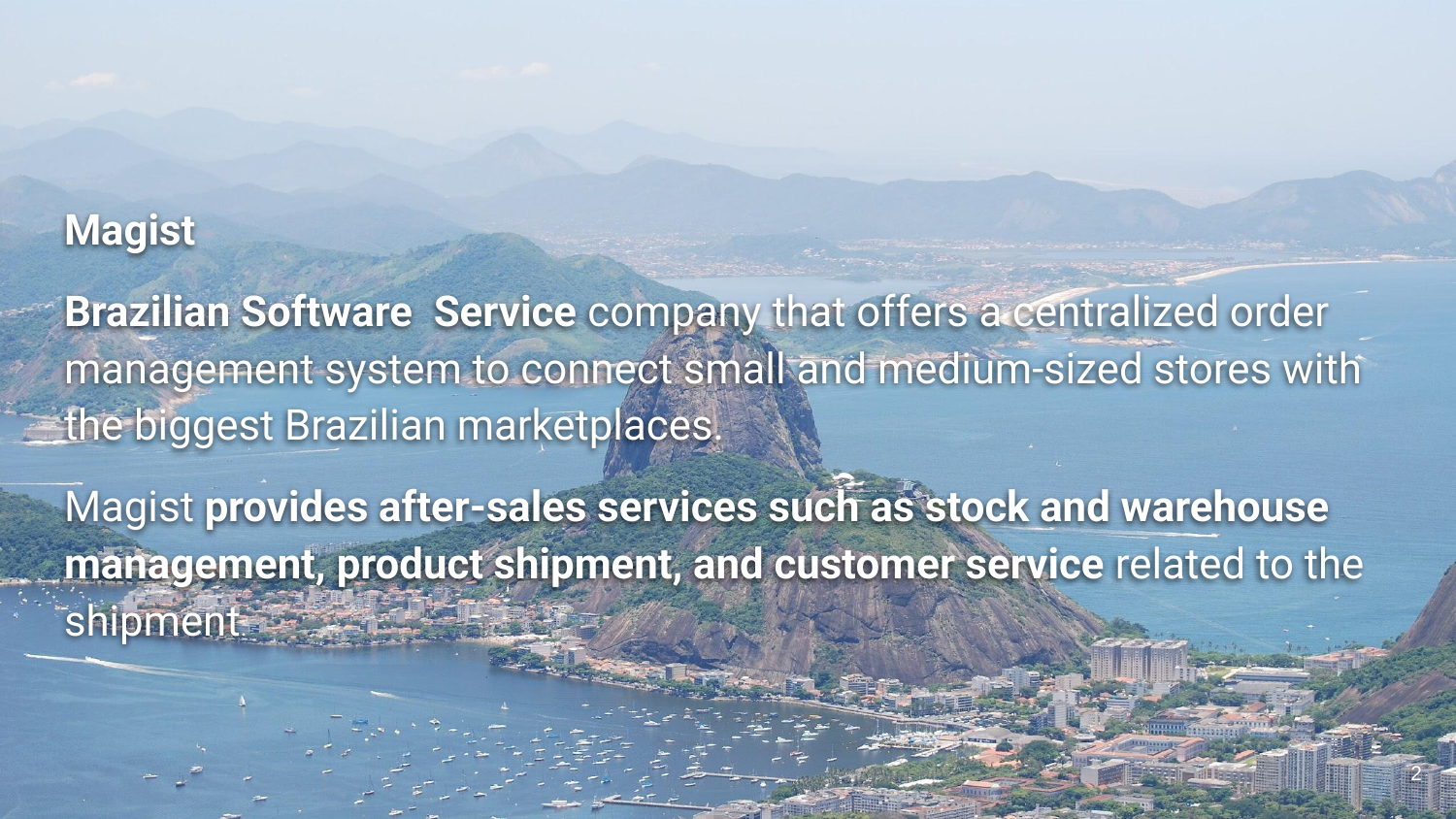

Magist
Brazilian Software  Service company that offers a centralized order management system to connect small and medium-sized stores with the biggest Brazilian marketplaces.
Magist provides after-sales services such as stock and warehouse management, product shipment, and customer service related to the shipment.
2